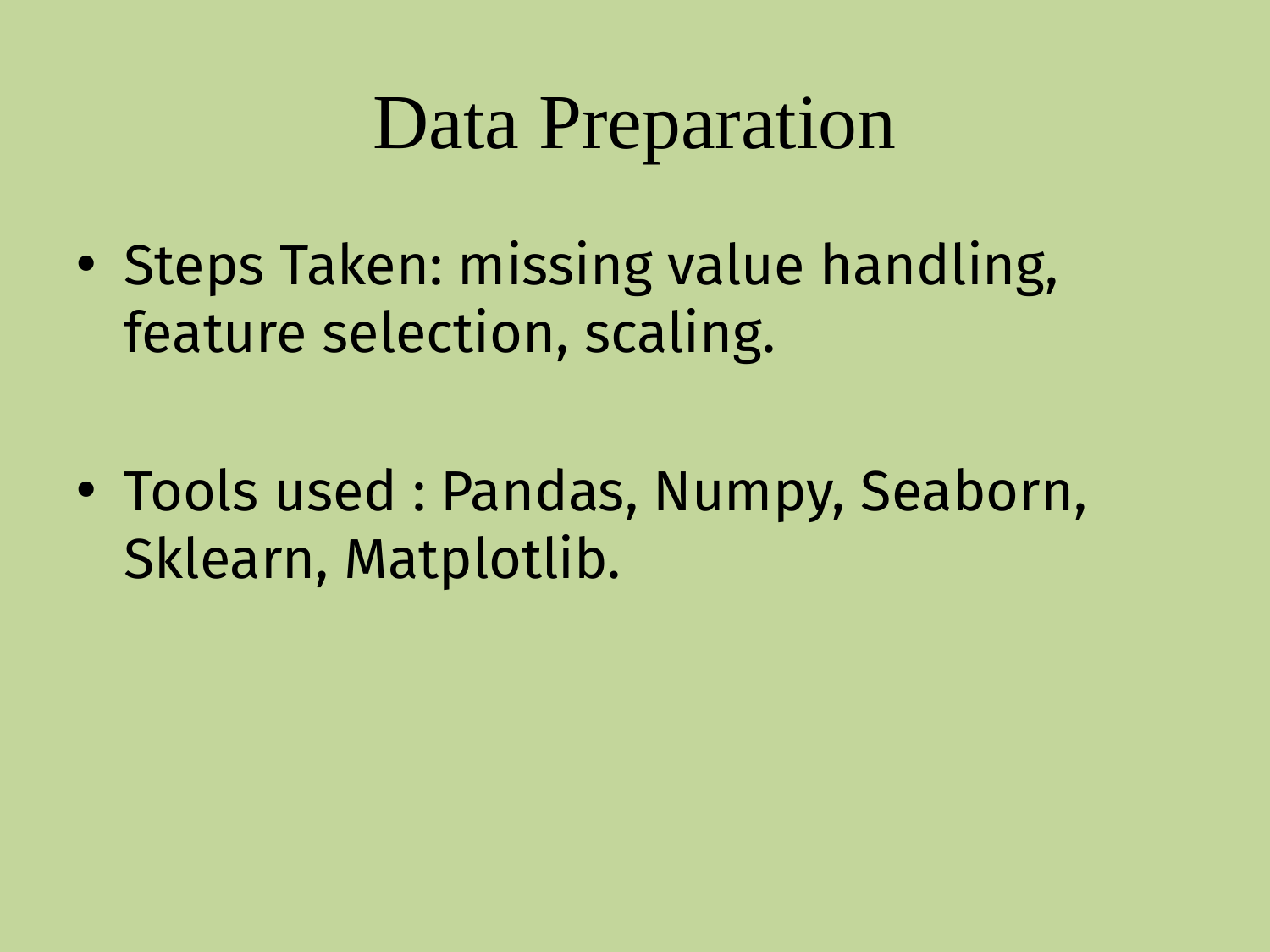

# Data Preparation
Steps Taken: missing value handling,  feature selection, scaling.

Tools used : Pandas, Numpy, Seaborn, Sklearn, Matplotlib.